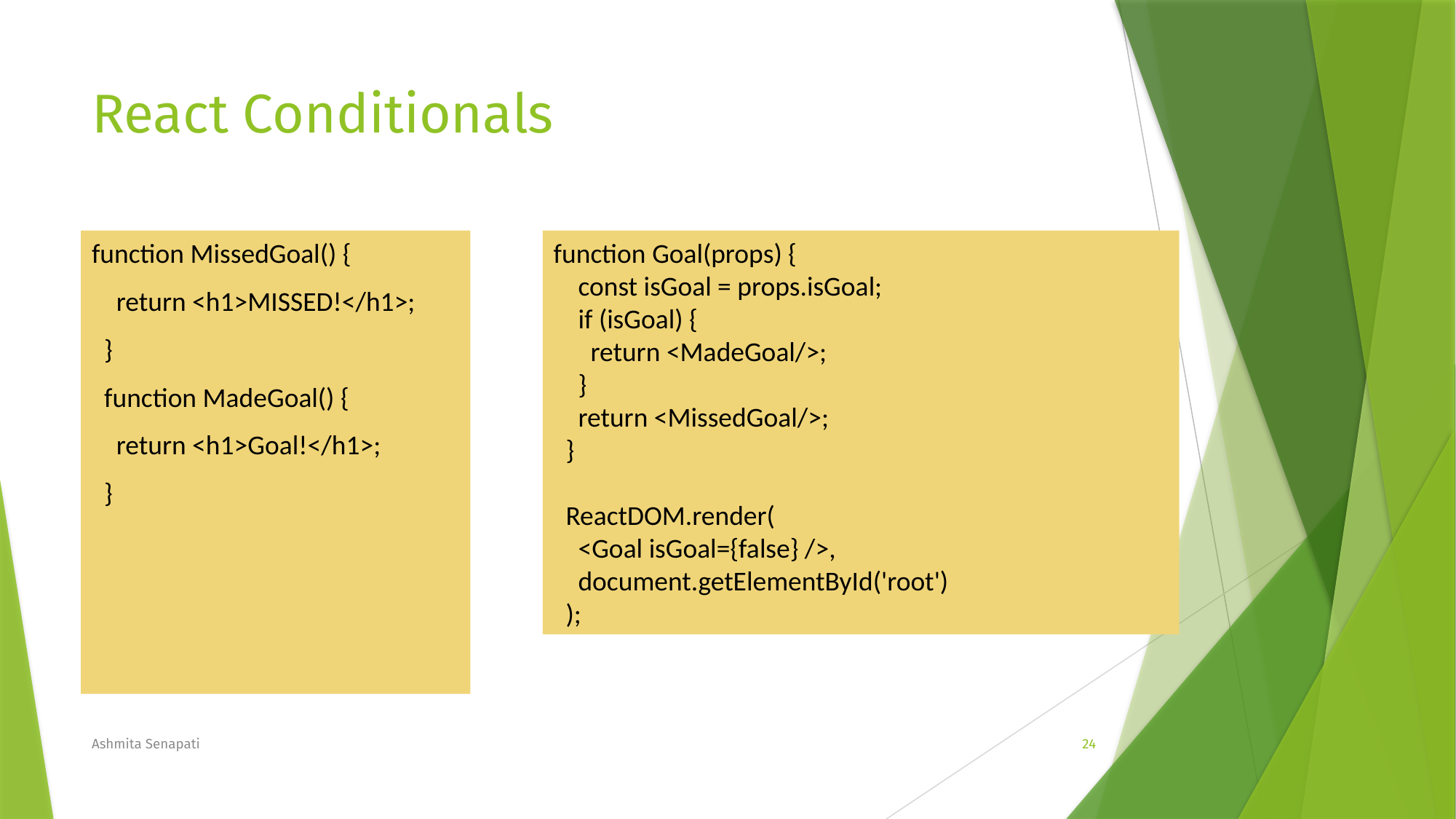

# React Conditionals
function MissedGoal() {
    return <h1>MISSED!</h1>;
  }
  function MadeGoal() {
    return <h1>Goal!</h1>;
  }

function Goal(props) {
    const isGoal = props.isGoal;
    if (isGoal) {
      return <MadeGoal/>;
    }
    return <MissedGoal/>;
  }

  ReactDOM.render(
    <Goal isGoal={false} />,
    document.getElementById('root')
  );
Ashmita Senapati
24